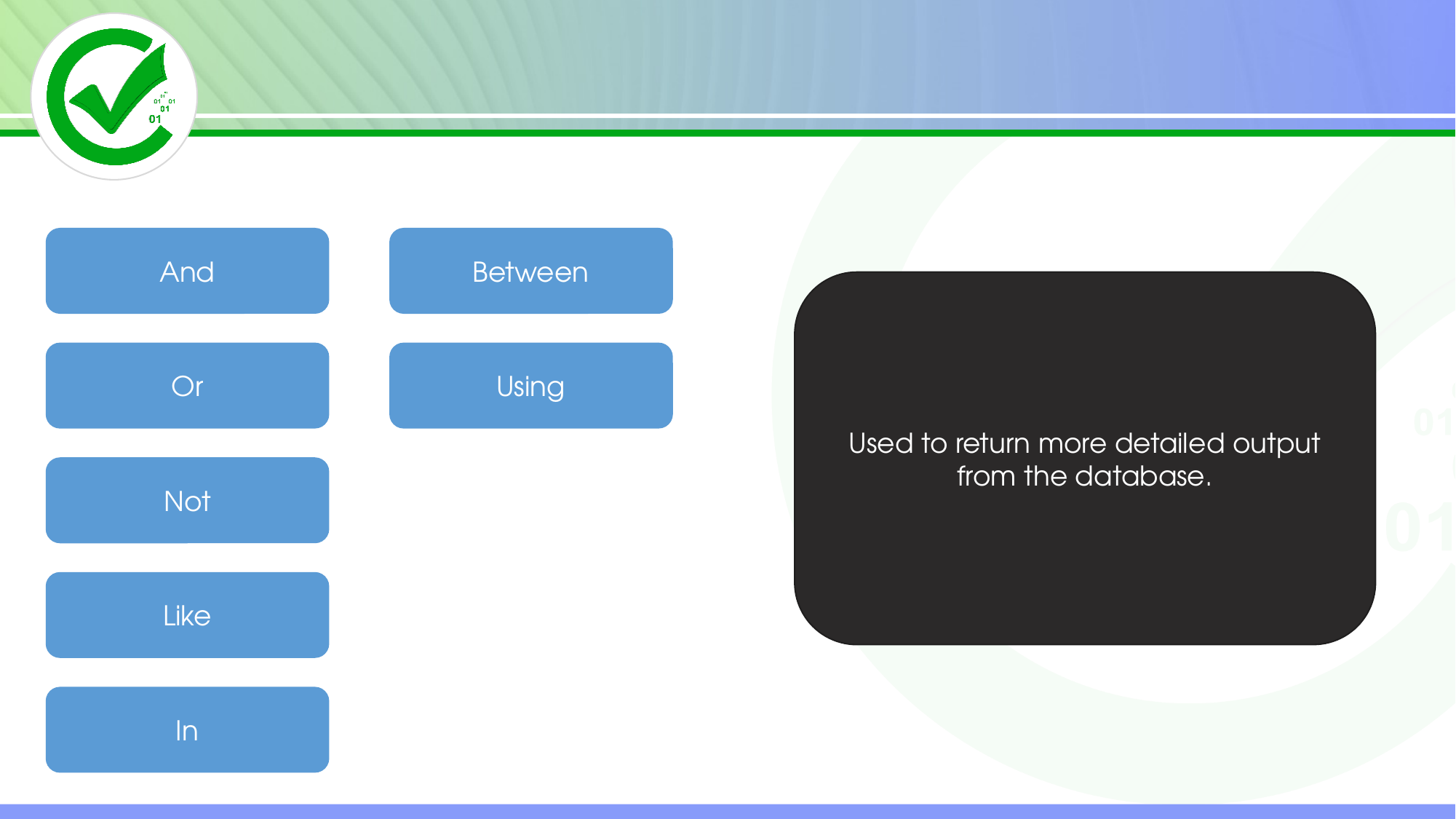

And
Or
Not
Like
In
Between
Used to return more detailed output from the database.
Using